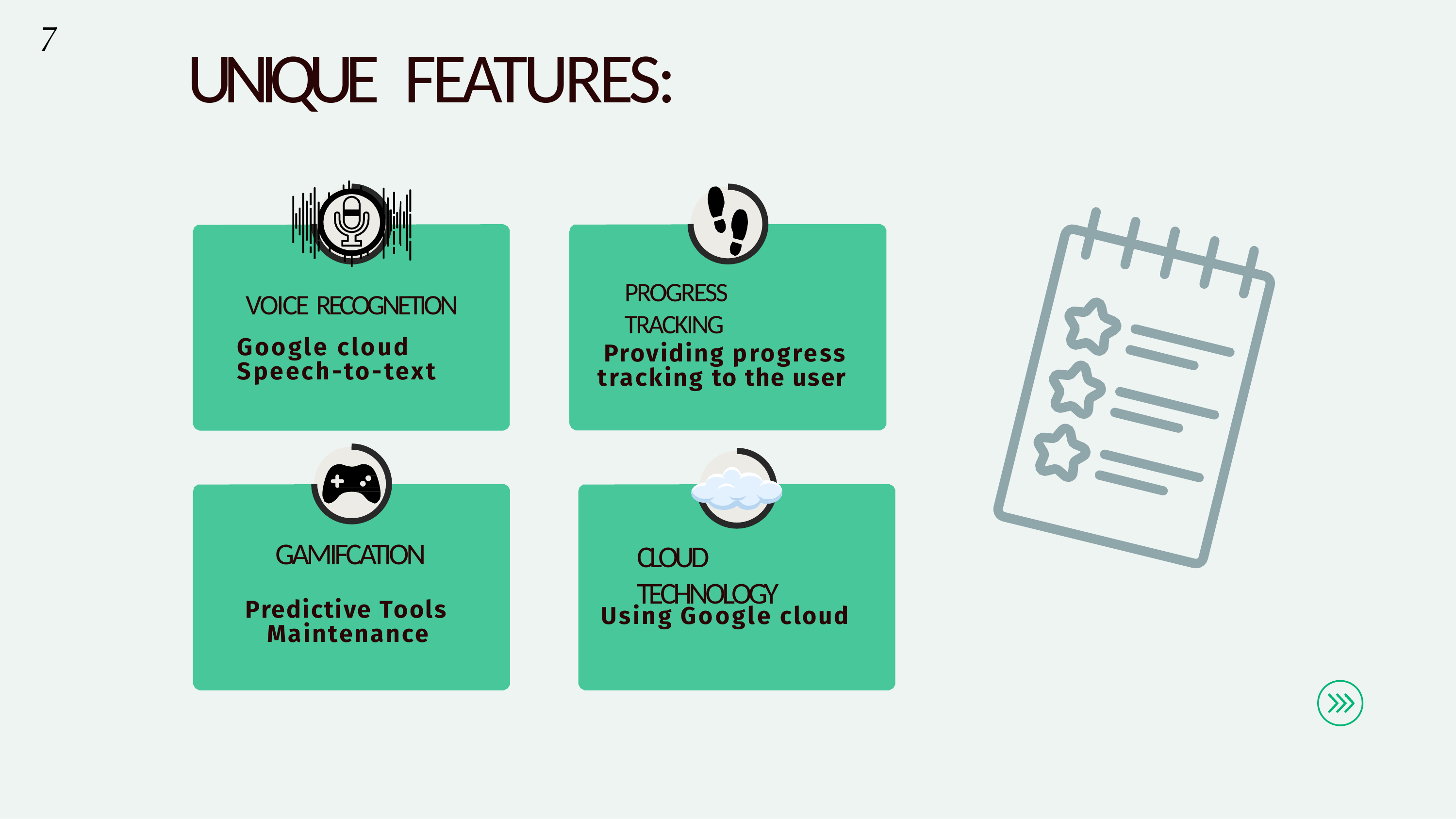

7
# UNIQUE FEATURES:
VOICE RECOGNETION
Google cloud Speech-to-text
PROGRESS TRACKING
Providing progress tracking to the user
GAMIFCATION
CLOUD TECHNOLOGY
Predictive Tools Maintenance
Using Google cloud